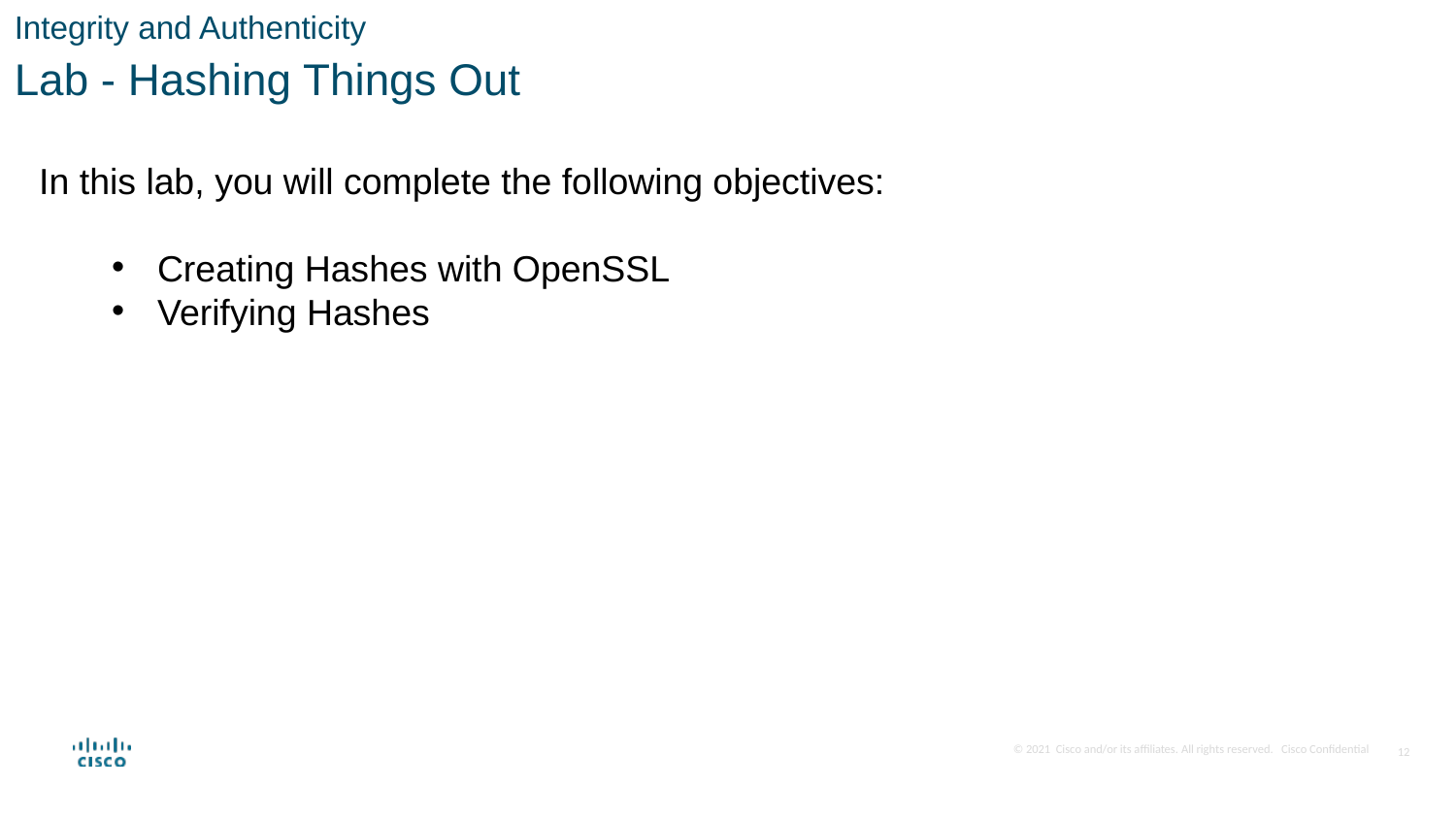

Integrity and Authenticity
Lab - Hashing Things Out
In this lab, you will complete the following objectives:

Creating Hashes with OpenSSL
Verifying Hashes
12